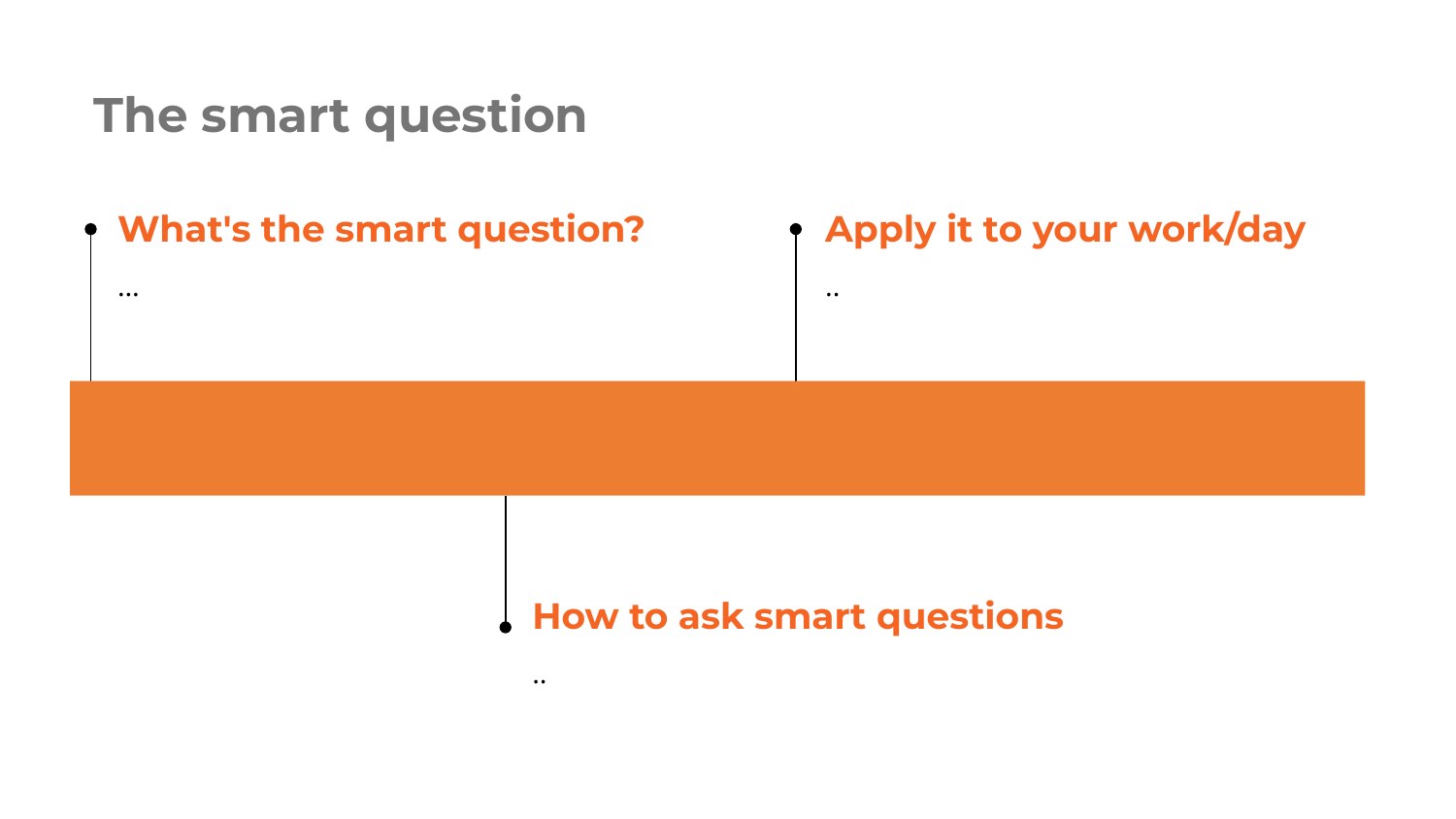

# The smart question
What's the smart question?
Apply it to your work/day
…
..

How to ask smart questions
..